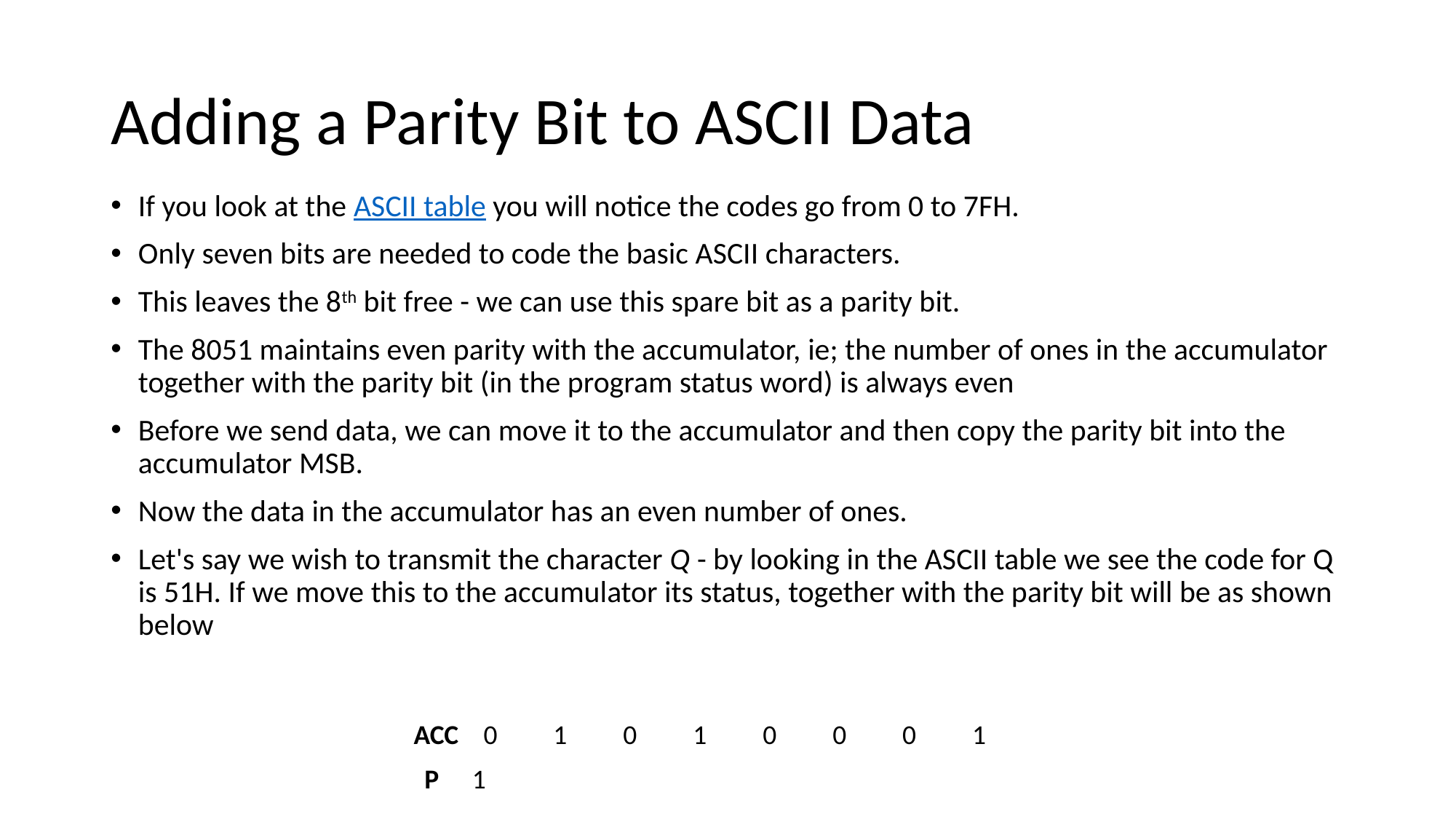

# Adding a Parity Bit to ASCII Data
If you look at the ASCII table you will notice the codes go from 0 to 7FH.
Only seven bits are needed to code the basic ASCII characters.
This leaves the 8th bit free - we can use this spare bit as a parity bit.
The 8051 maintains even parity with the accumulator, ie; the number of ones in the accumulator together with the parity bit (in the program status word) is always even
Before we send data, we can move it to the accumulator and then copy the parity bit into the accumulator MSB.
Now the data in the accumulator has an even number of ones.
Let's say we wish to transmit the character Q - by looking in the ASCII table we see the code for Q is 51H. If we move this to the accumulator its status, together with the parity bit will be as shown below

| ACC | 0 | 1 | 0 | 1 | 0 | 0 | 0 | 1 |
| --- | --- | --- | --- | --- | --- | --- | --- | --- |
| P | 1 |
| --- | --- |